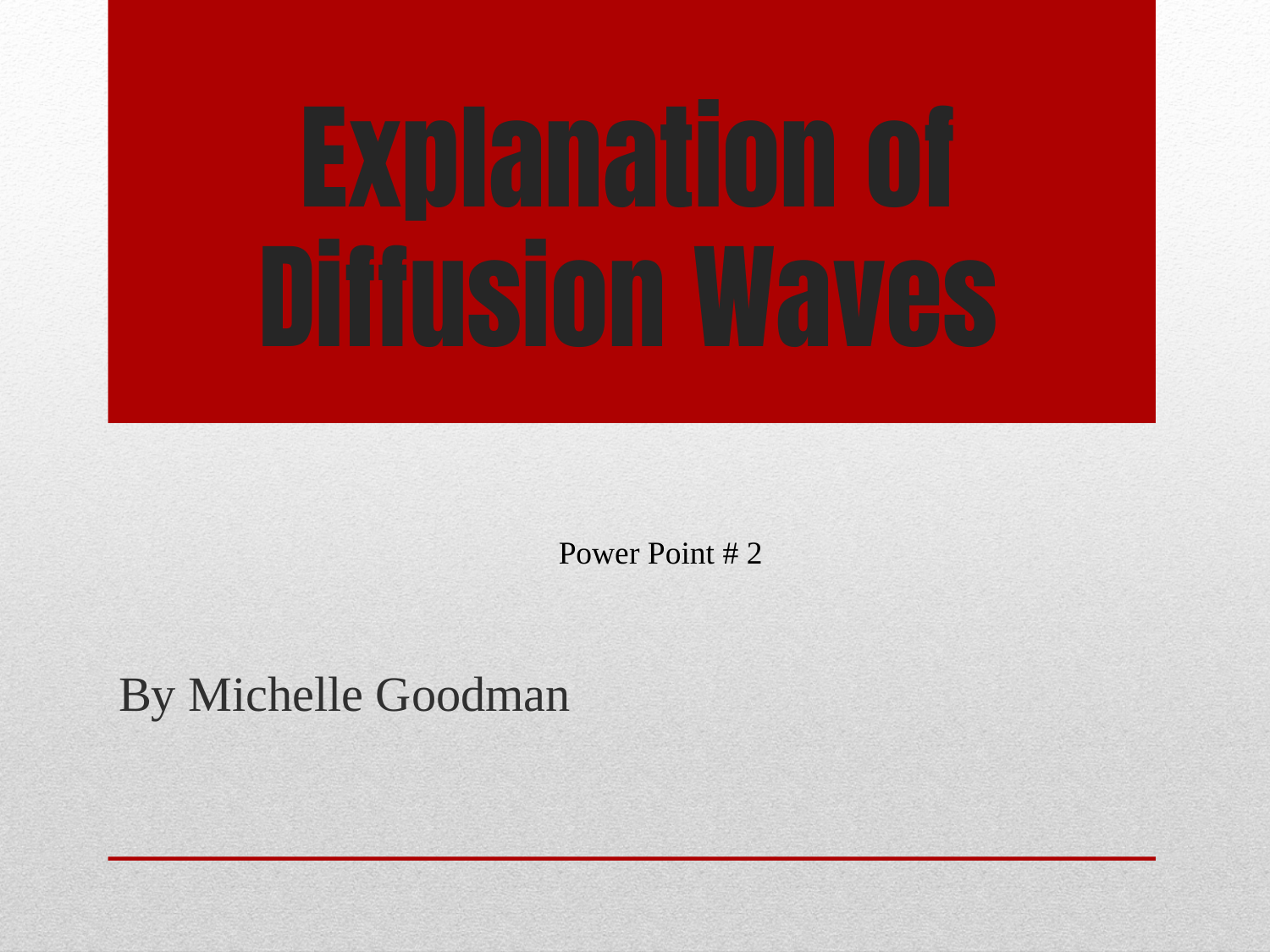

# Explanation of Diffusion Waves
Power Point # 2
By Michelle Goodman